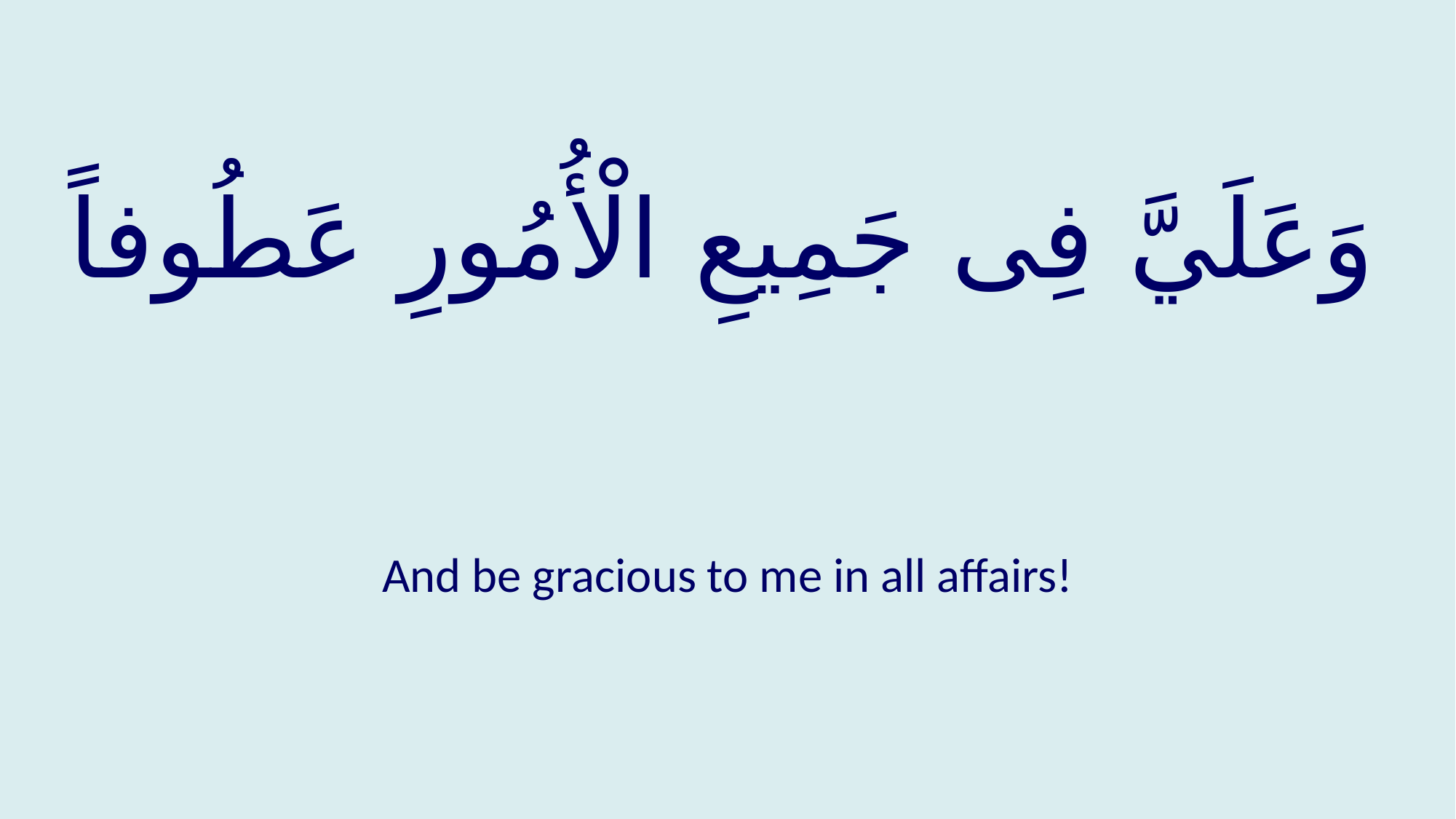

# وَعَلَيَّ فِی جَمِيعِ الْأُمُورِ عَطُوفاً
And be gracious to me in all affairs!